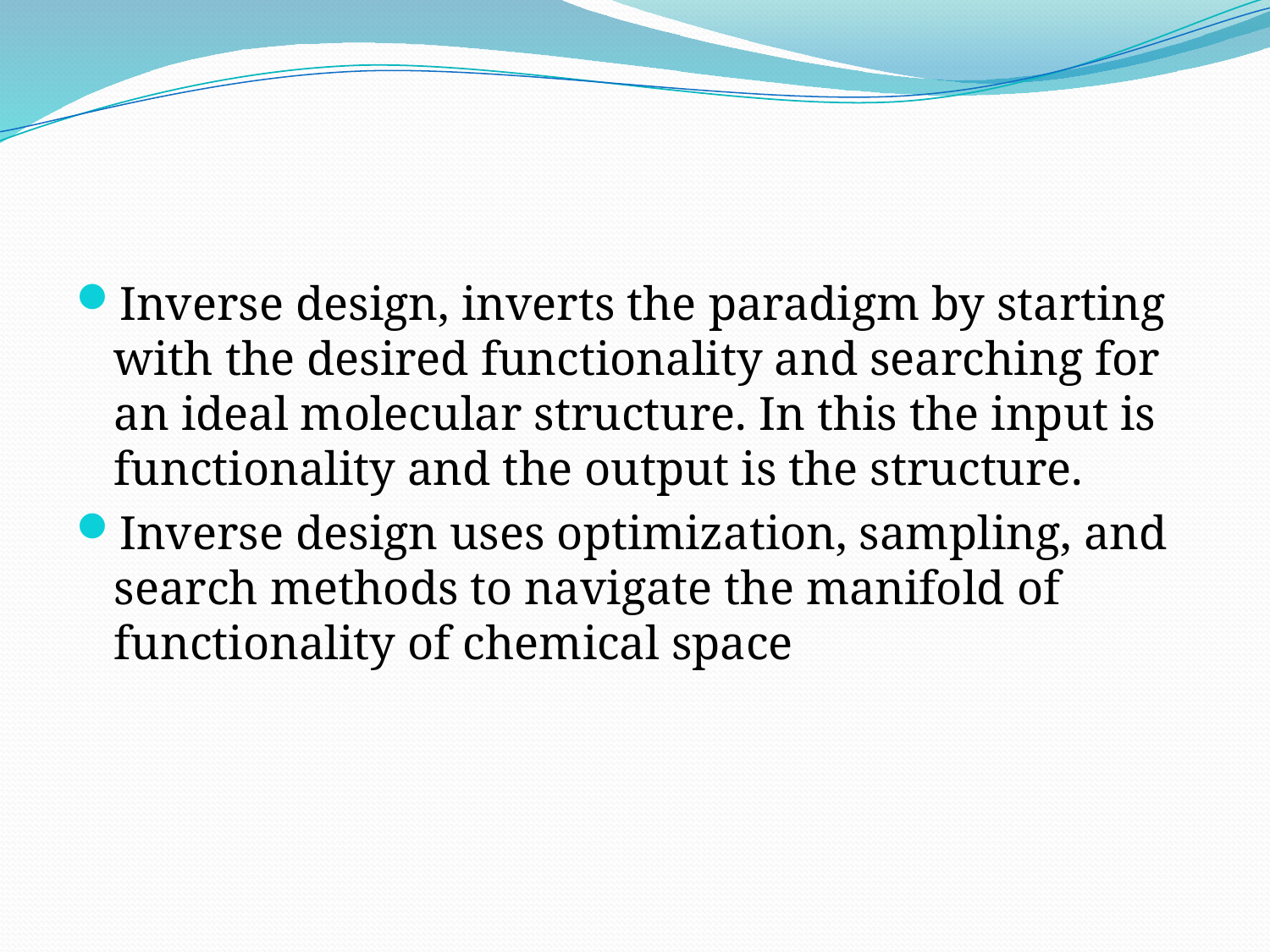

#
Inverse design, inverts the paradigm by starting with the desired functionality and searching for an ideal molecular structure. In this the input is functionality and the output is the structure.
Inverse design uses optimization, sampling, and search methods to navigate the manifold of functionality of chemical space